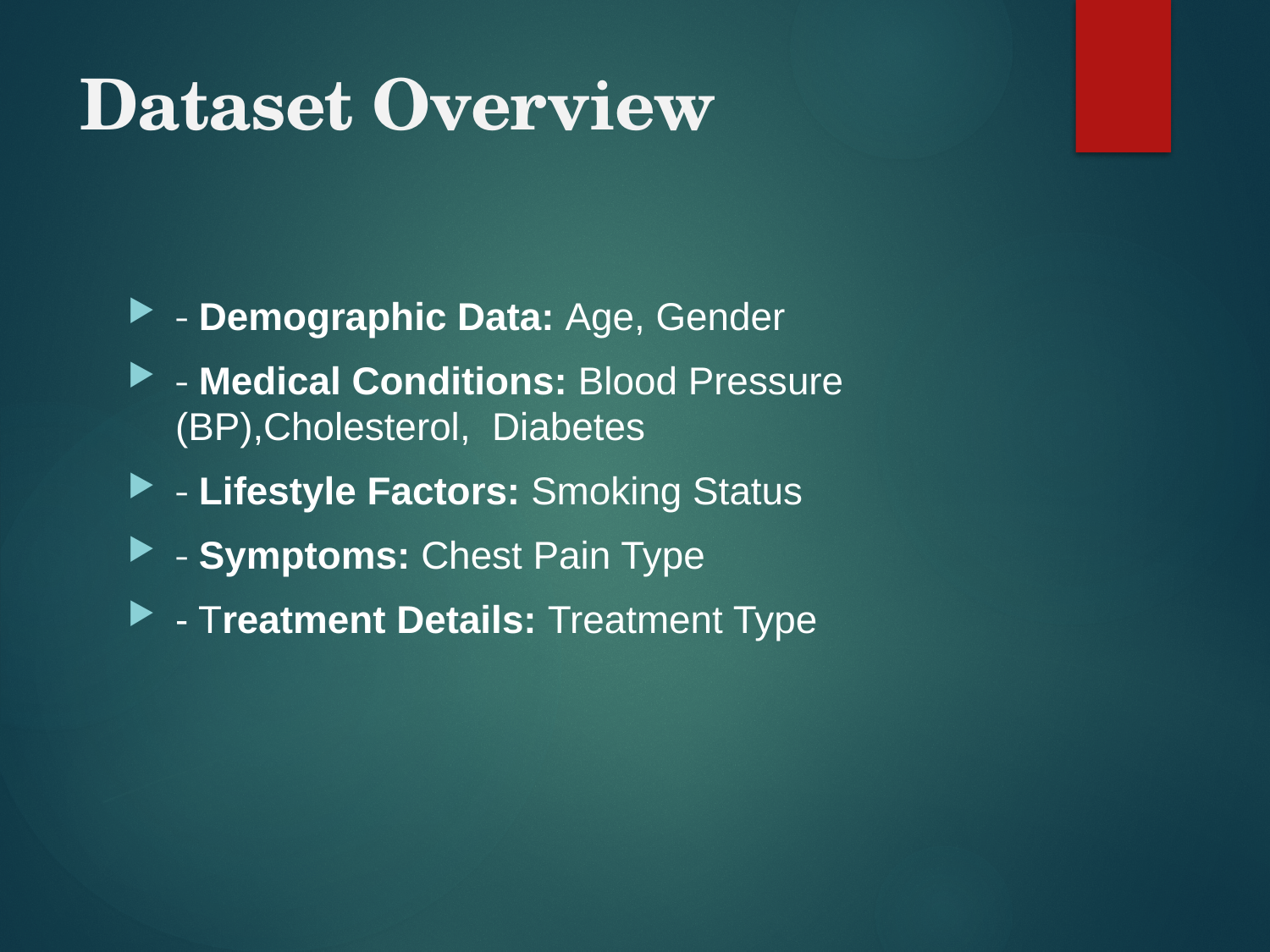

# Dataset Overview
- Demographic Data: Age, Gender
- Medical Conditions: Blood Pressure (BP),Cholesterol,  Diabetes
- Lifestyle Factors: Smoking Status
- Symptoms: Chest Pain Type
- Treatment Details: Treatment Type